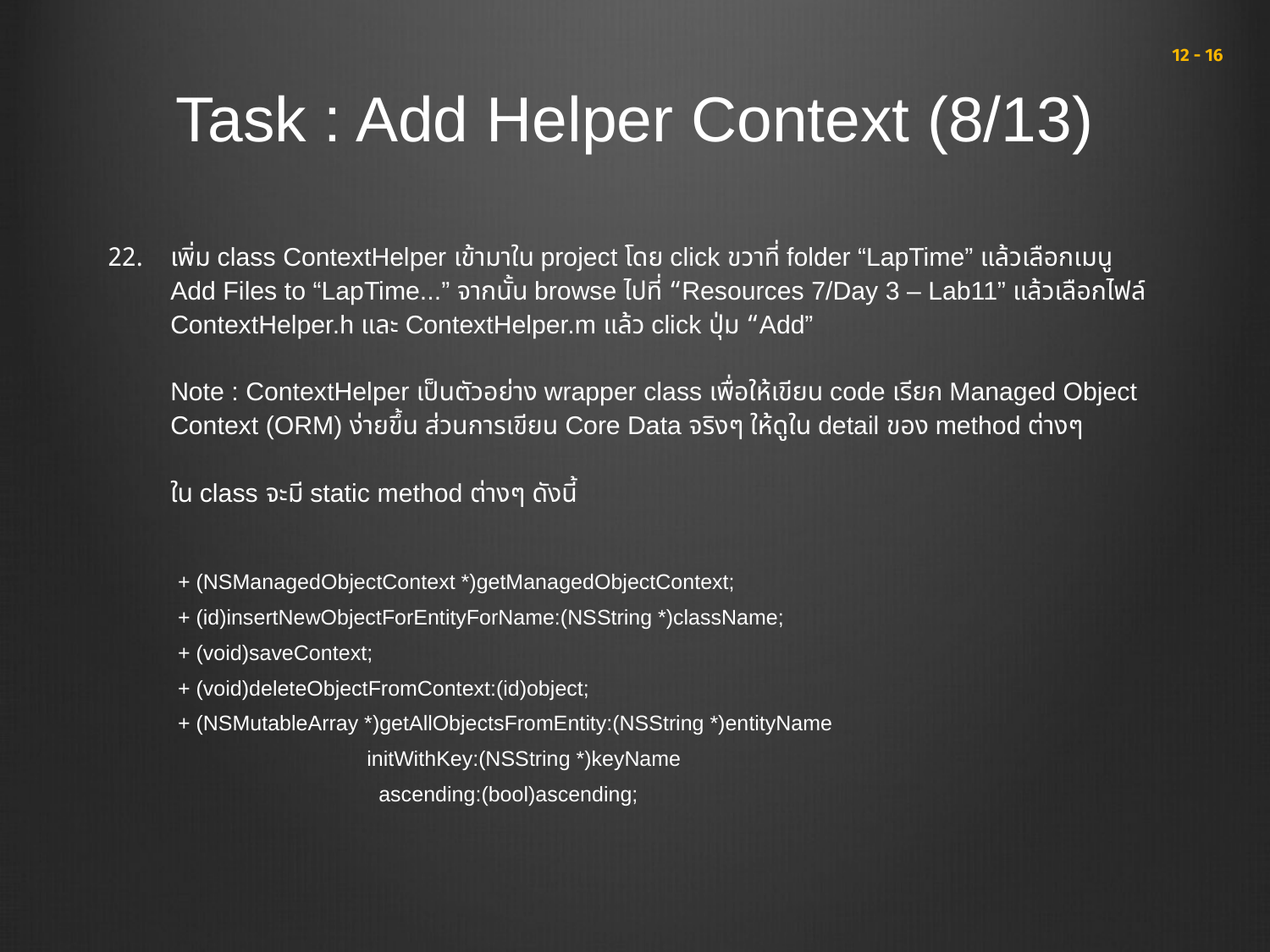

# Task : Add Helper Context (8/13)
 12 - 16
เพิ่ม class ContextHelper เข้ามาใน project โดย click ขวาที่ folder “LapTime” แล้วเลือกเมนู Add Files to “LapTime...” จากนั้น browse ไปที่ “Resources 7/Day 3 – Lab11” แล้วเลือกไฟล์ ContextHelper.h และ ContextHelper.m แล้ว click ปุ่ม “Add”
Note : ContextHelper เป็นตัวอย่าง wrapper class เพื่อให้เขียน code เรียก Managed Object Context (ORM) ง่ายขึ้น ส่วนการเขียน Core Data จริงๆ ให้ดูใน detail ของ method ต่างๆ
ใน class จะมี static method ต่างๆ ดังนี้

+ (NSManagedObjectContext *)getManagedObjectContext;
+ (id)insertNewObjectForEntityForName:(NSString *)className;
+ (void)saveContext;
+ (void)deleteObjectFromContext:(id)object;
+ (NSMutableArray *)getAllObjectsFromEntity:(NSString *)entityName
                                initWithKey:(NSString *)keyName
                                  ascending:(bool)ascending;